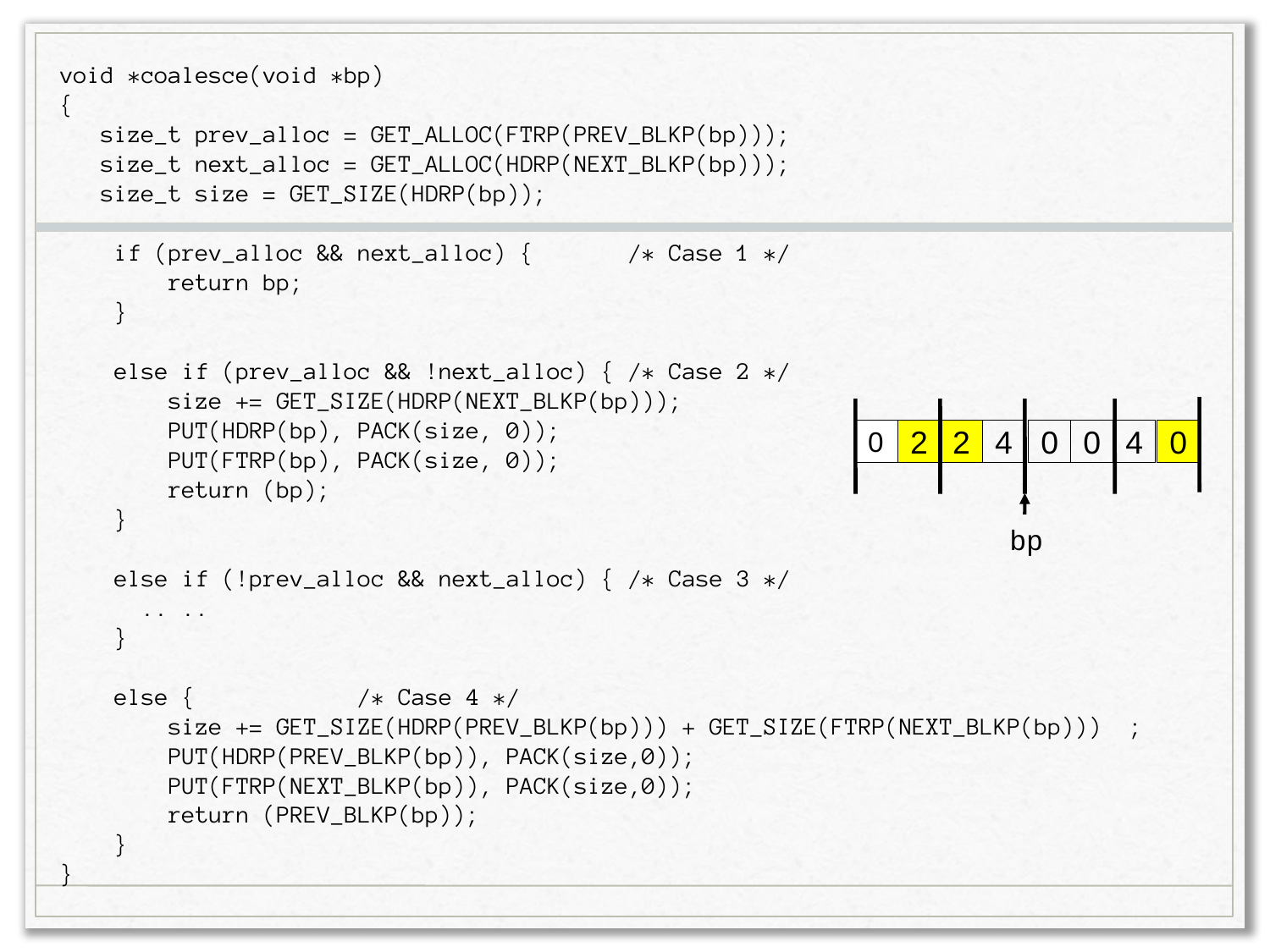

void *coalesce(void *bp)
{
   size_t prev_alloc = GET_ALLOC(FTRP(PREV_BLKP(bp)));
   size_t next_alloc = GET_ALLOC(HDRP(NEXT_BLKP(bp)));
   size_t size = GET_SIZE(HDRP(bp));

    if (prev_alloc && next_alloc) {       /* Case 1 */
        return bp;
    }

    else if (prev_alloc && !next_alloc) { /* Case 2 */
        size += GET_SIZE(HDRP(NEXT_BLKP(bp)));
        PUT(HDRP(bp), PACK(size, 0));
        PUT(FTRP(bp), PACK(size, 0));
        return (bp);
    }

    else if (!prev_alloc && next_alloc) { /* Case 3 */
      .. ..
    }

    else {            /* Case 4 */
        size += GET_SIZE(HDRP(PREV_BLKP(bp))) + GET_SIZE(FTRP(NEXT_BLKP(bp)))  ;
        PUT(HDRP(PREV_BLKP(bp)), PACK(size,0));
        PUT(FTRP(NEXT_BLKP(bp)), PACK(size,0));
        return (PREV_BLKP(bp));
    }
}

0
2
2
4
0
0
4
0

bp